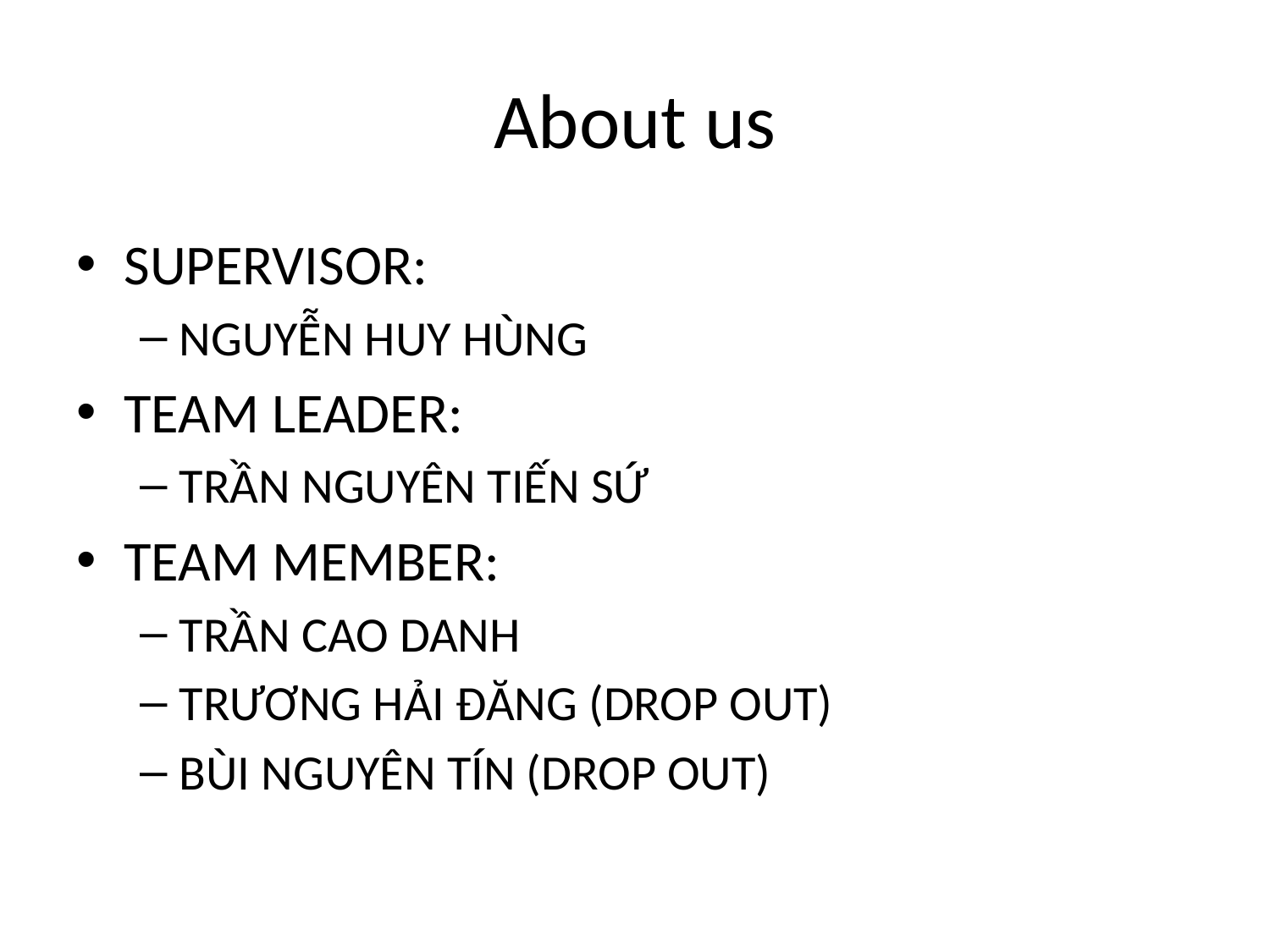

# About us
SUPERVISOR:
NGUYỄN HUY HÙNG
TEAM LEADER:
TRẦN NGUYÊN TIẾN SỨ
TEAM MEMBER:
TRẦN CAO DANH
TRƯƠNG HẢI ĐĂNG (DROP OUT)
BÙI NGUYÊN TÍN (DROP OUT)